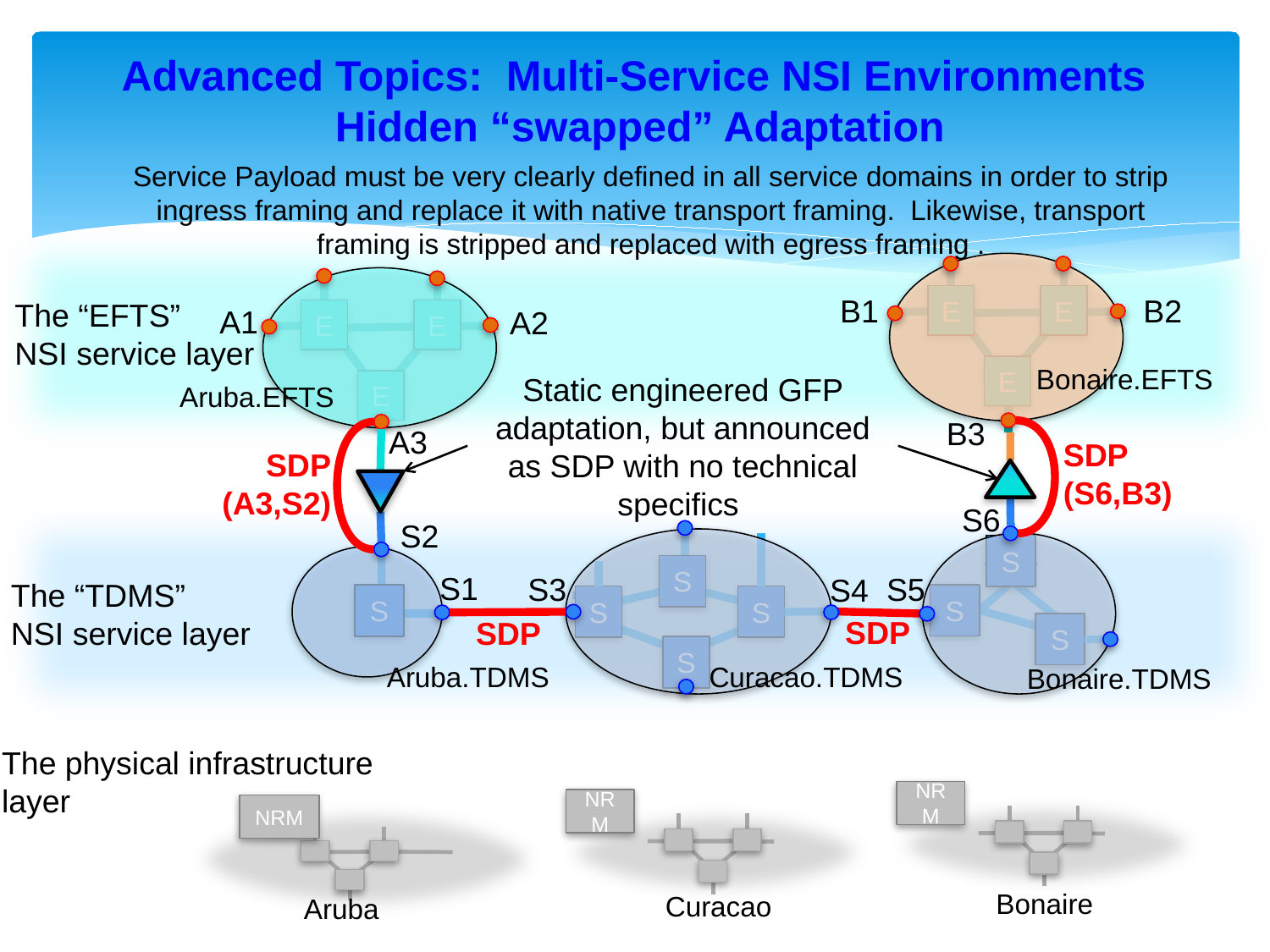

# Advanced Topics:  Multi-Service NSI Environments Hidden “swapped” Adaptation
Service Payload must be very clearly defined in all service domains in order to strip ingress framing and replace it with native transport framing.  Likewise, transport framing is stripped and replaced with egress framing .

E
E
E

E
E
E

B1
B2
The “EFTS”
NSI service layer
A1
A2

Bonaire.EFTS
Static engineered GFP adaptation, but announced as SDP with no technical specifics
Aruba.EFTS
B3

A3
SDP
(S6,B3)

SDP
(A3,S2)
S6

S2

S
S
S

S
S
S
S

S
S1
S3
S5
S4
The “TDMS”
NSI service layer

SDP

SDP

Aruba.TDMS
Curacao.TDMS
Bonaire.TDMS

The physical infrastructure
layer
NRM

NRM

NRM

Bonaire
Curacao
Aruba